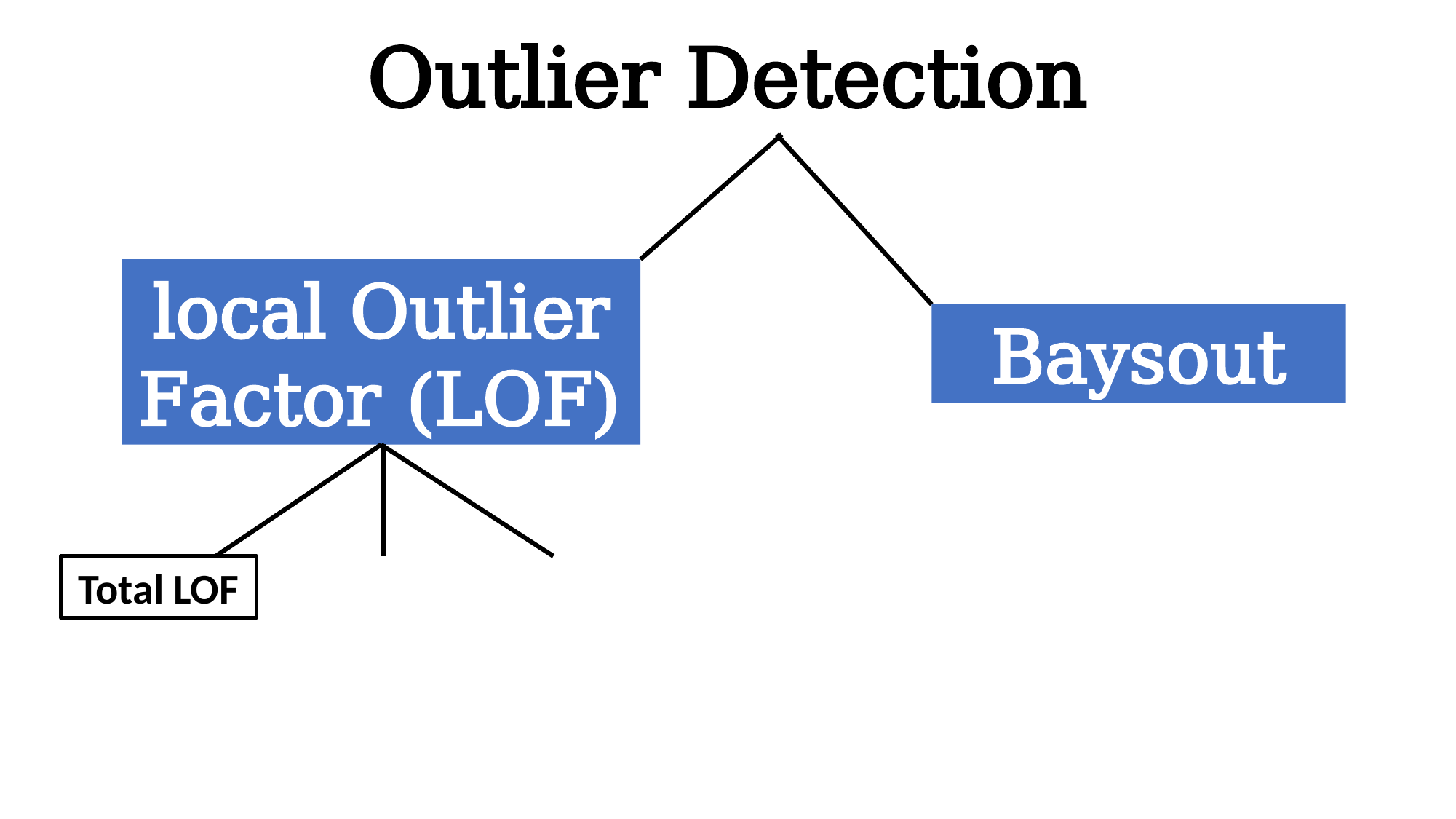

# Outlier Detection
local Outlier Factor (LOF)
Baysout
Total LOF